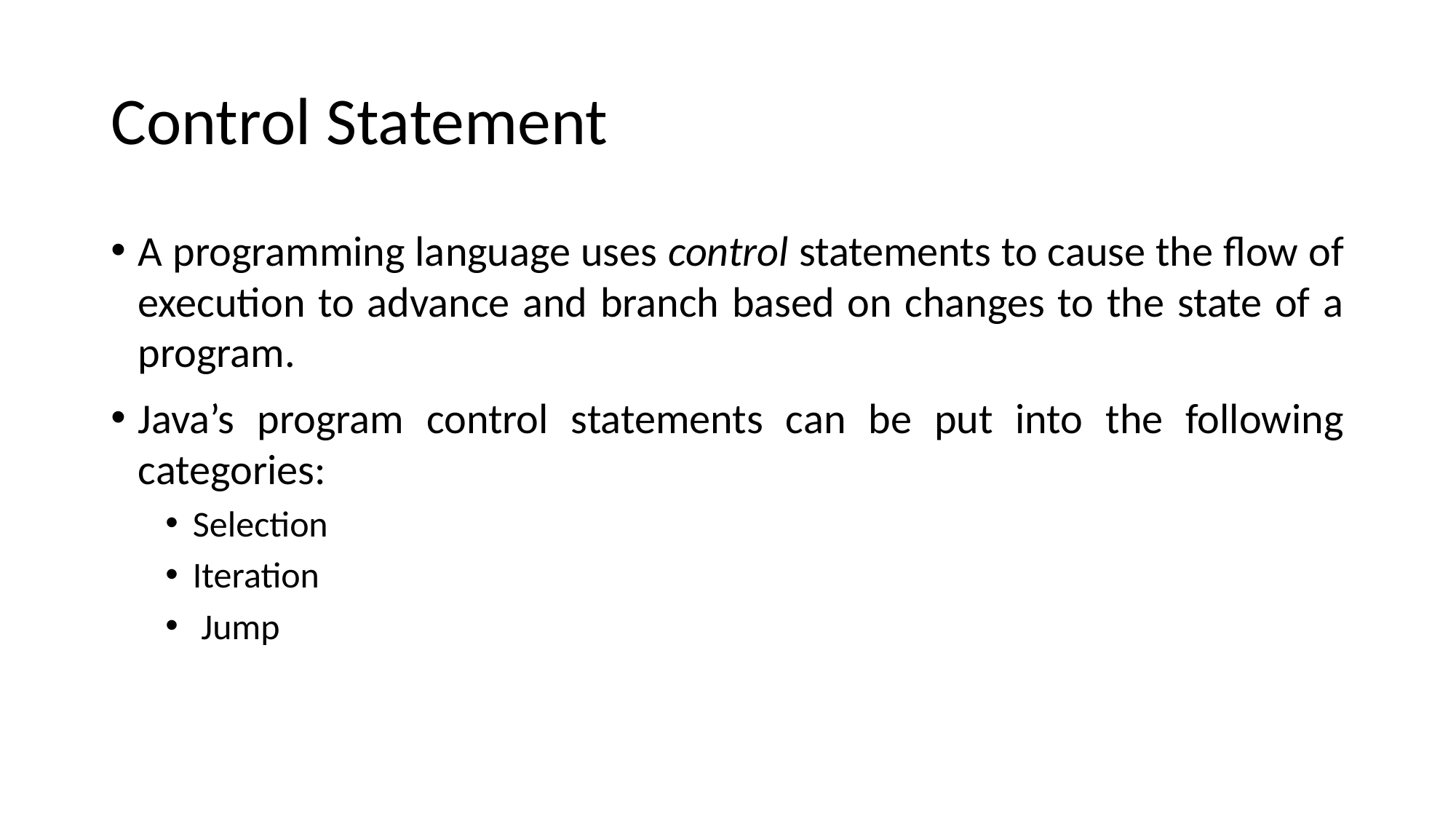

# Control Statement
A programming language uses control statements to cause the flow of execution to advance and branch based on changes to the state of a program.
Java’s program control statements can be put into the following categories:
Selection
Iteration
 Jump